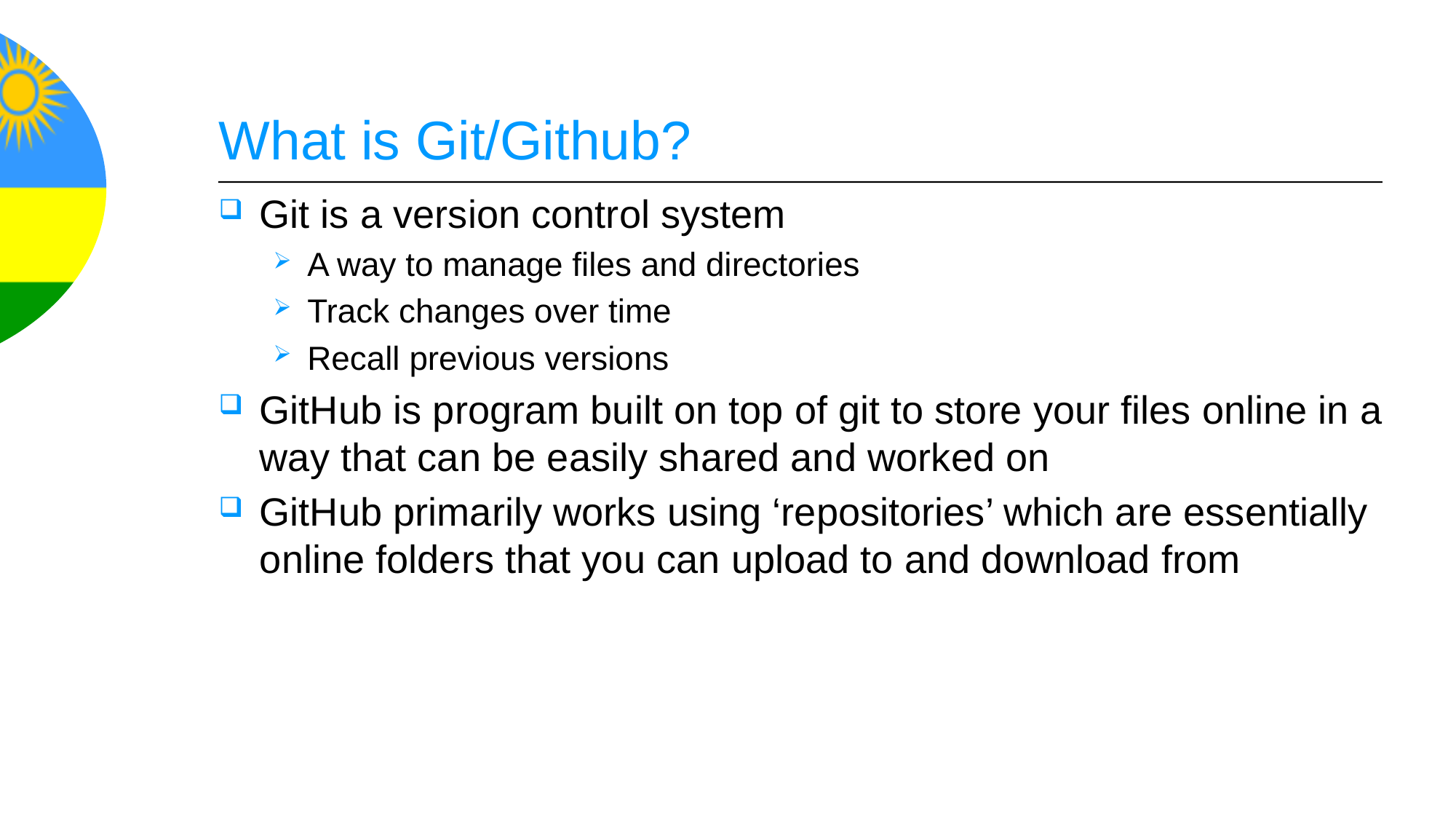

# What is Git/Github?
Git is a version control system
A way to manage files and directories
Track changes over time
Recall previous versions
GitHub is program built on top of git to store your files online in a way that can be easily shared and worked on
GitHub primarily works using ‘repositories’ which are essentially online folders that you can upload to and download from